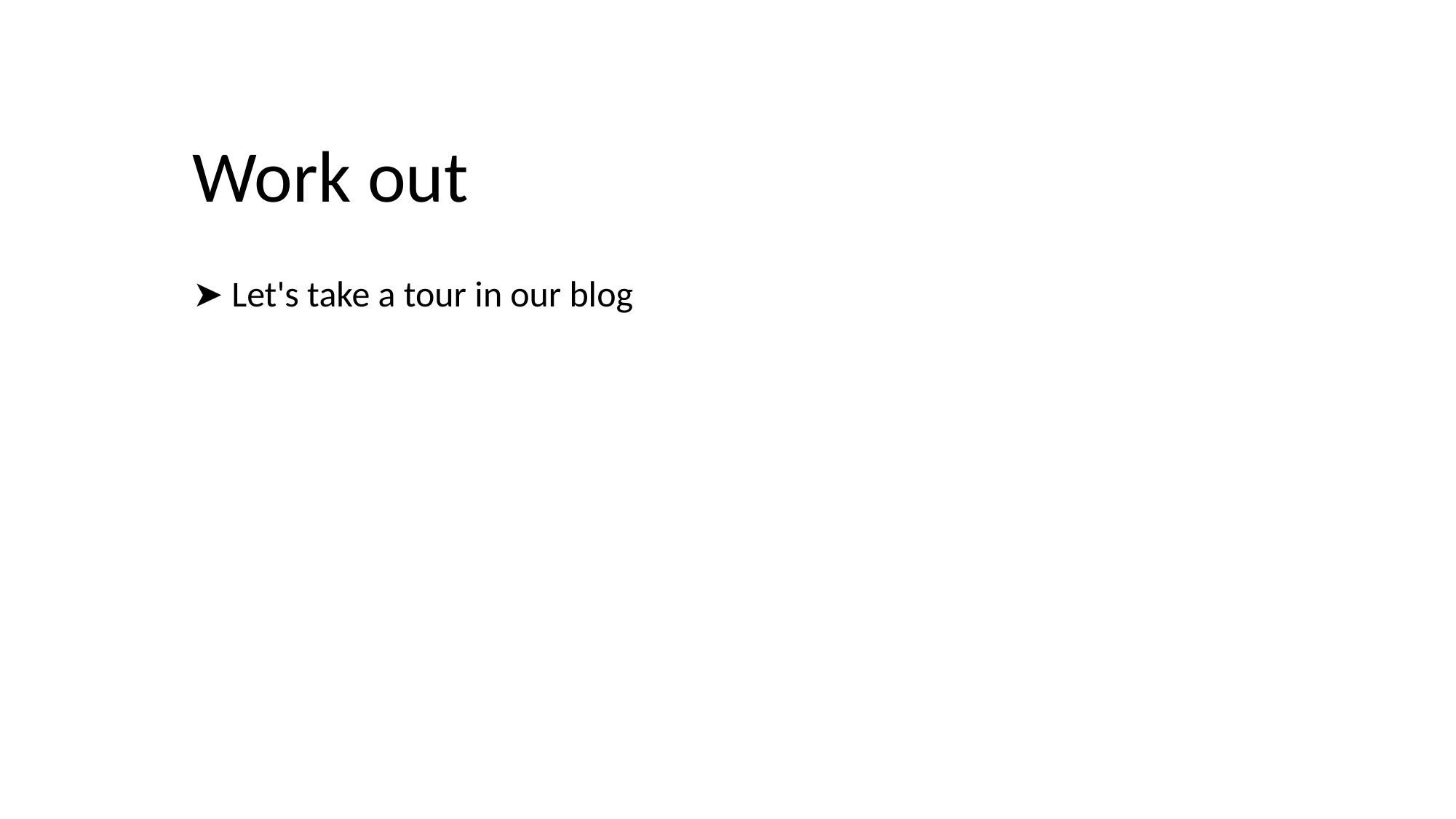

# Work out
➤ Let's take a tour in our blog